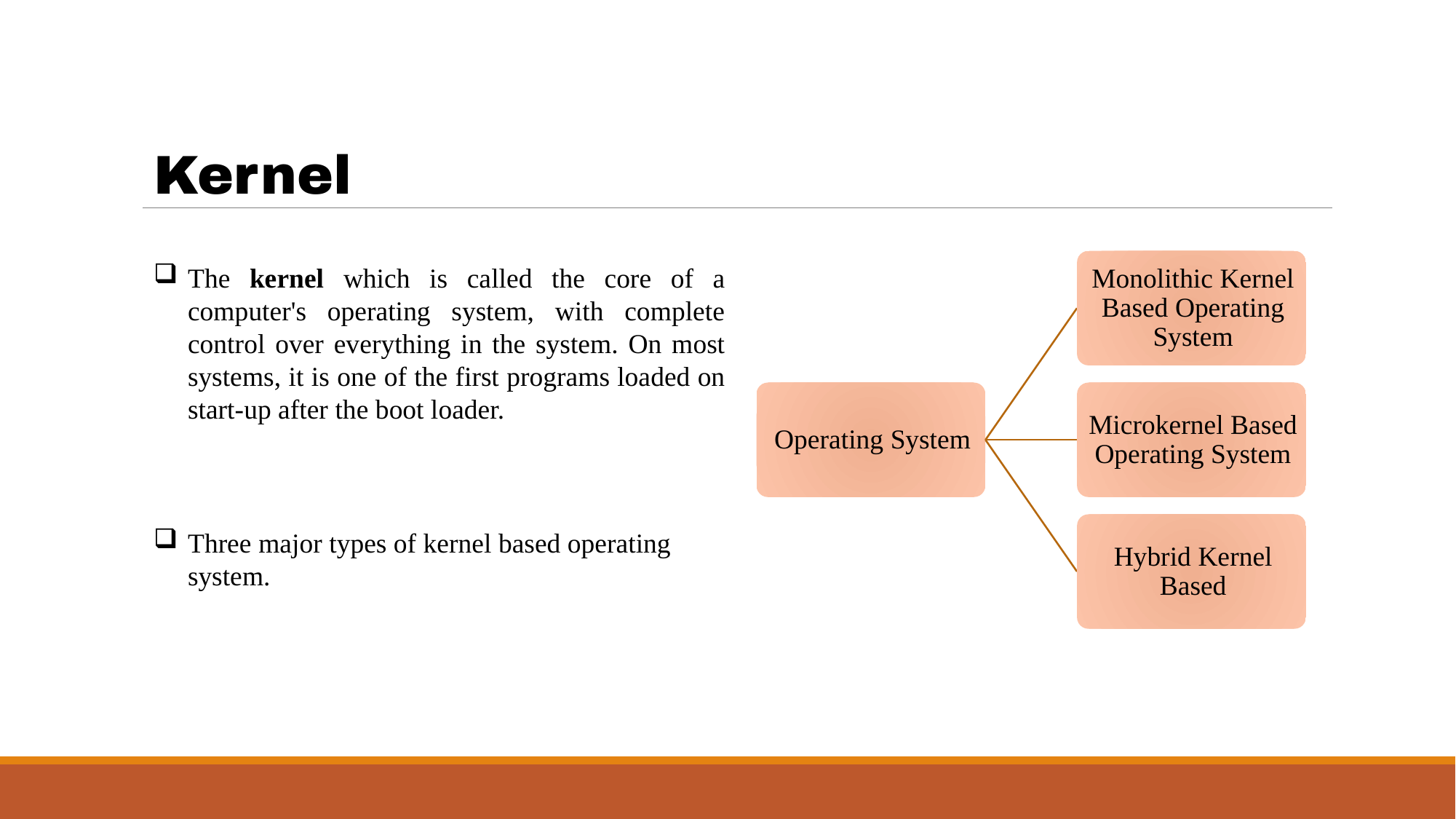

Kernel
Operating System

Monolithic Kernel Based Operating System

Microkernel Based Operating System

Hybrid Kernel Based
The kernel which is called the core of a computer's operating system, with complete control over everything in the system. On most systems, it is one of the first programs loaded on start-up after the boot loader.

Three major types of kernel based operating system.